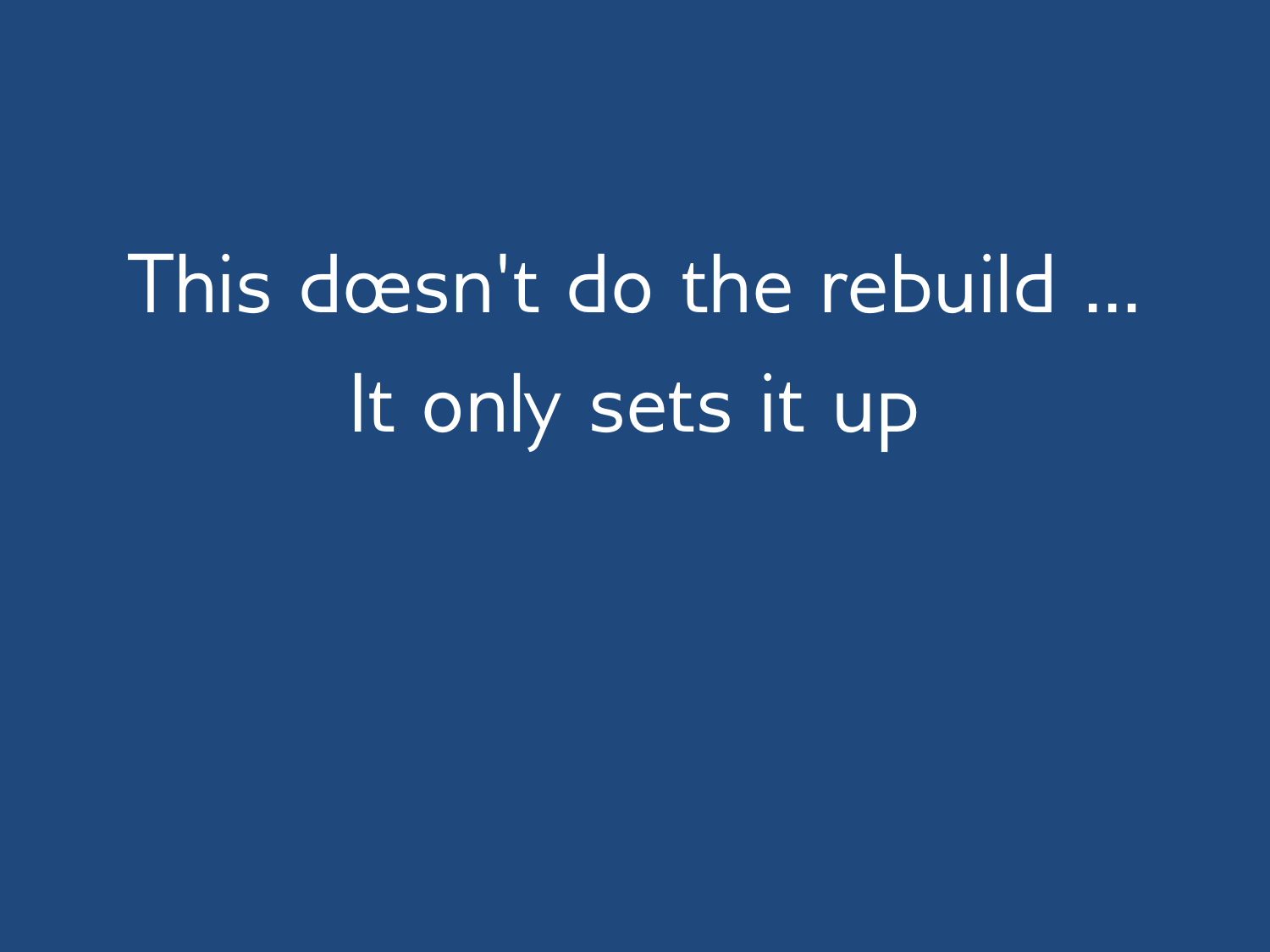

#
This doesn't do the rebuild ...
It only sets it up